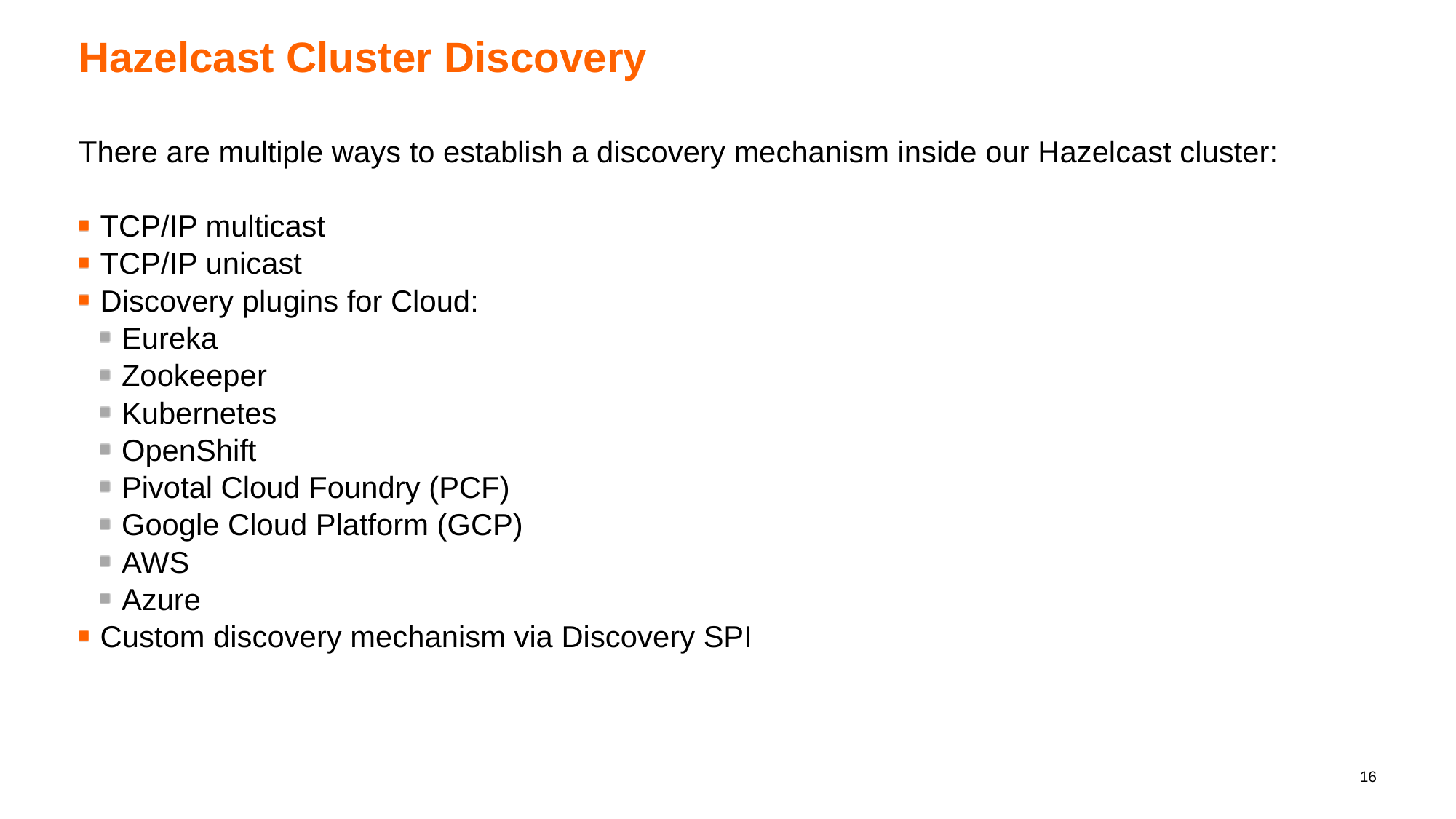

# Hazelcast Cluster Discovery
There are multiple ways to establish a discovery mechanism inside our Hazelcast cluster:

TCP/IP multicast
TCP/IP unicast
Discovery plugins for Cloud:
Eureka
Zookeeper
Kubernetes
OpenShift
Pivotal Cloud Foundry (PCF)
Google Cloud Platform (GCP)
AWS
Azure
Custom discovery mechanism via Discovery SPI

16